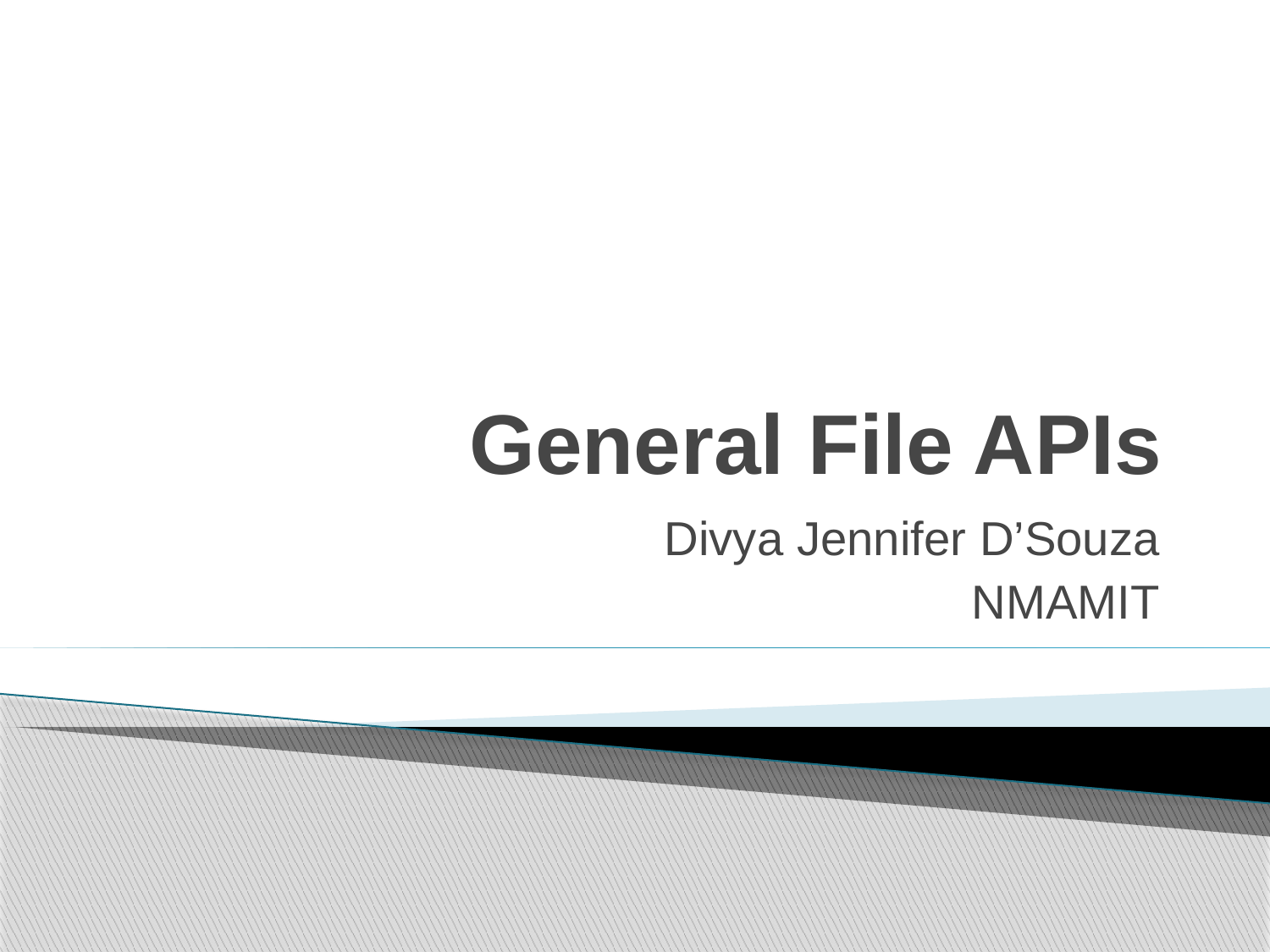

# General File APIs
Divya Jennifer D’Souza
NMAMIT